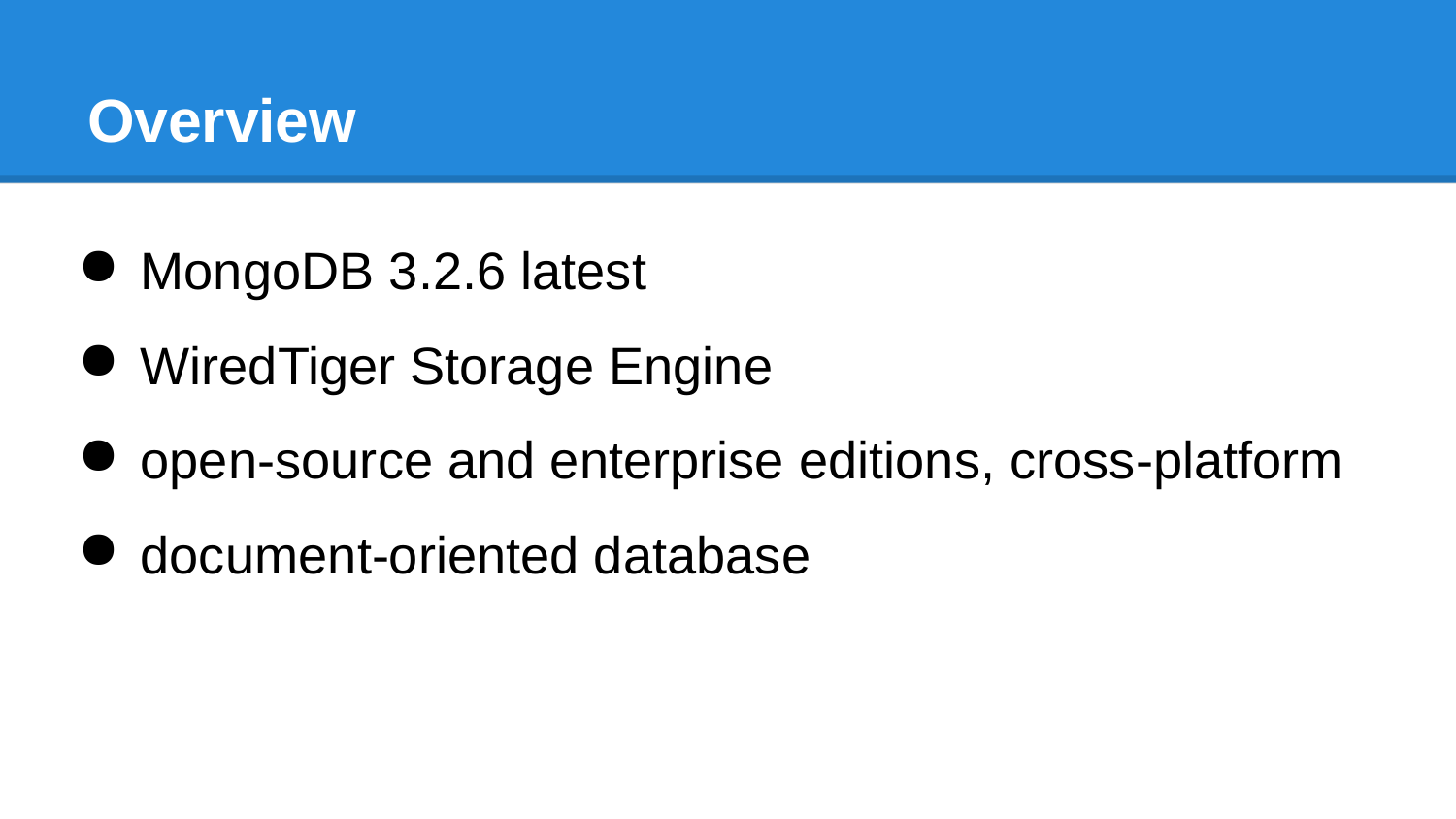

# Overview
MongoDB 3.2.6 latest
WiredTiger Storage Engine
open-source and enterprise editions, cross-platform
document-oriented database